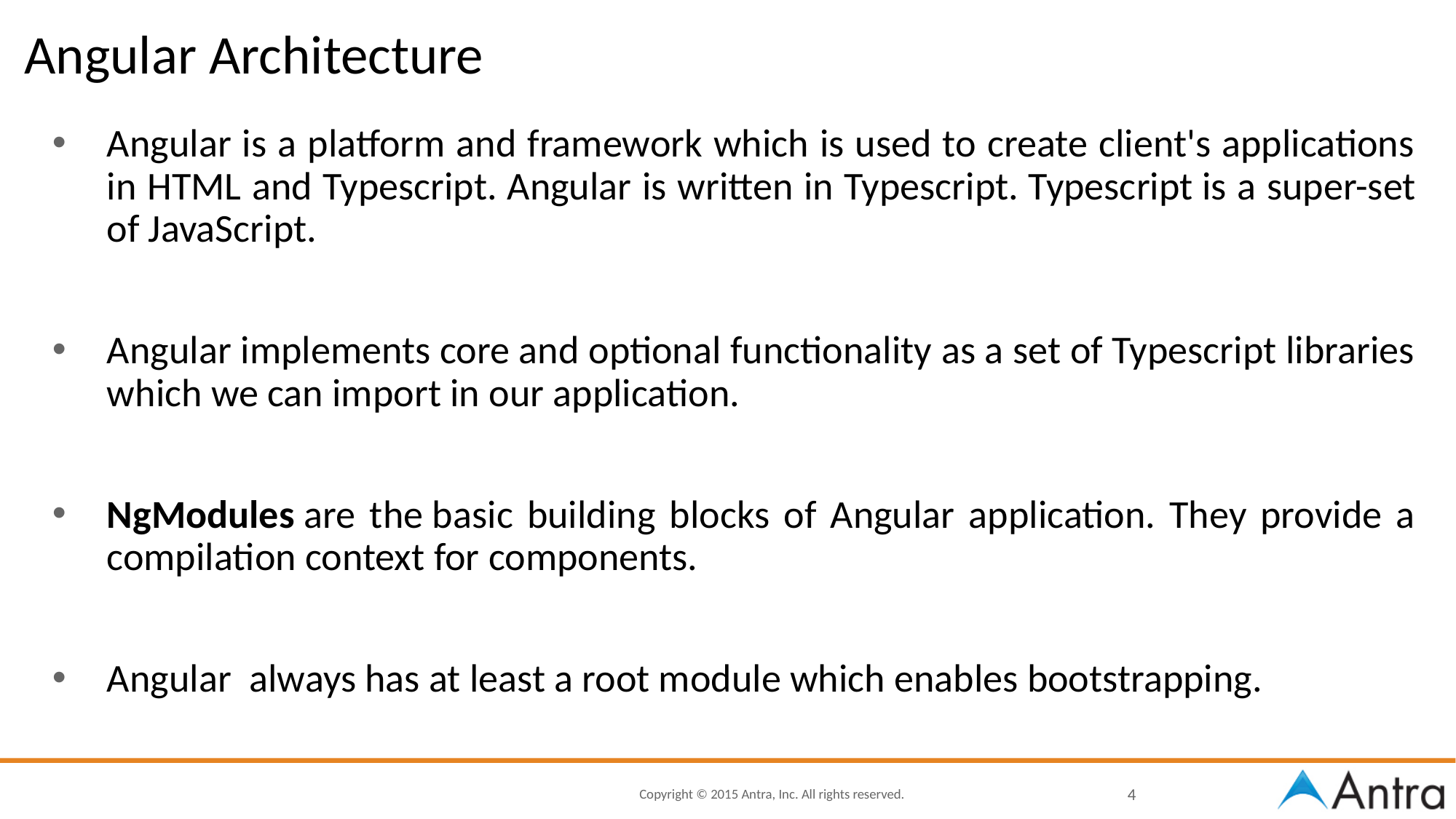

# Angular Architecture
Angular is a platform and framework which is used to create client's applications in HTML and Typescript. Angular is written in Typescript. Typescript is a super-set of JavaScript.

Angular implements core and optional functionality as a set of Typescript libraries which we can import in our application.

NgModules are the basic building blocks of Angular application. They provide a compilation context for components.

Angular  always has at least a root module which enables bootstrapping.

4